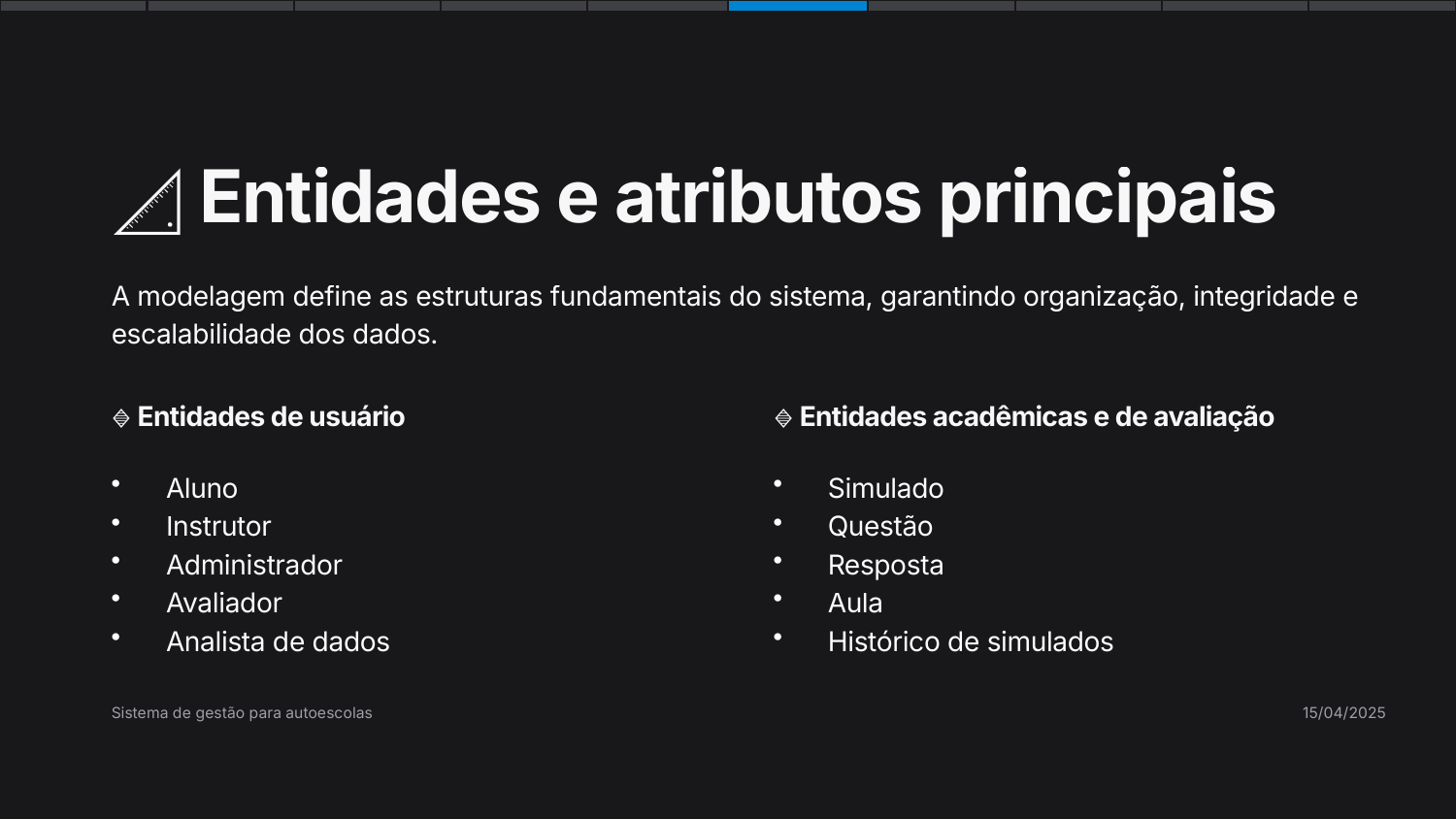

📐 Entidades e atributos principais
A modelagem define as estruturas fundamentais do sistema, garantindo organização, integridade e escalabilidade dos dados.
🔹 Entidades de usuário
🔹 Entidades acadêmicas e de avaliação
Aluno
Instrutor
Administrador
Avaliador
Analista de dados
Simulado
Questão
Resposta
Aula
Histórico de simulados
Sistema de gestão para autoescolas
15/04/2025